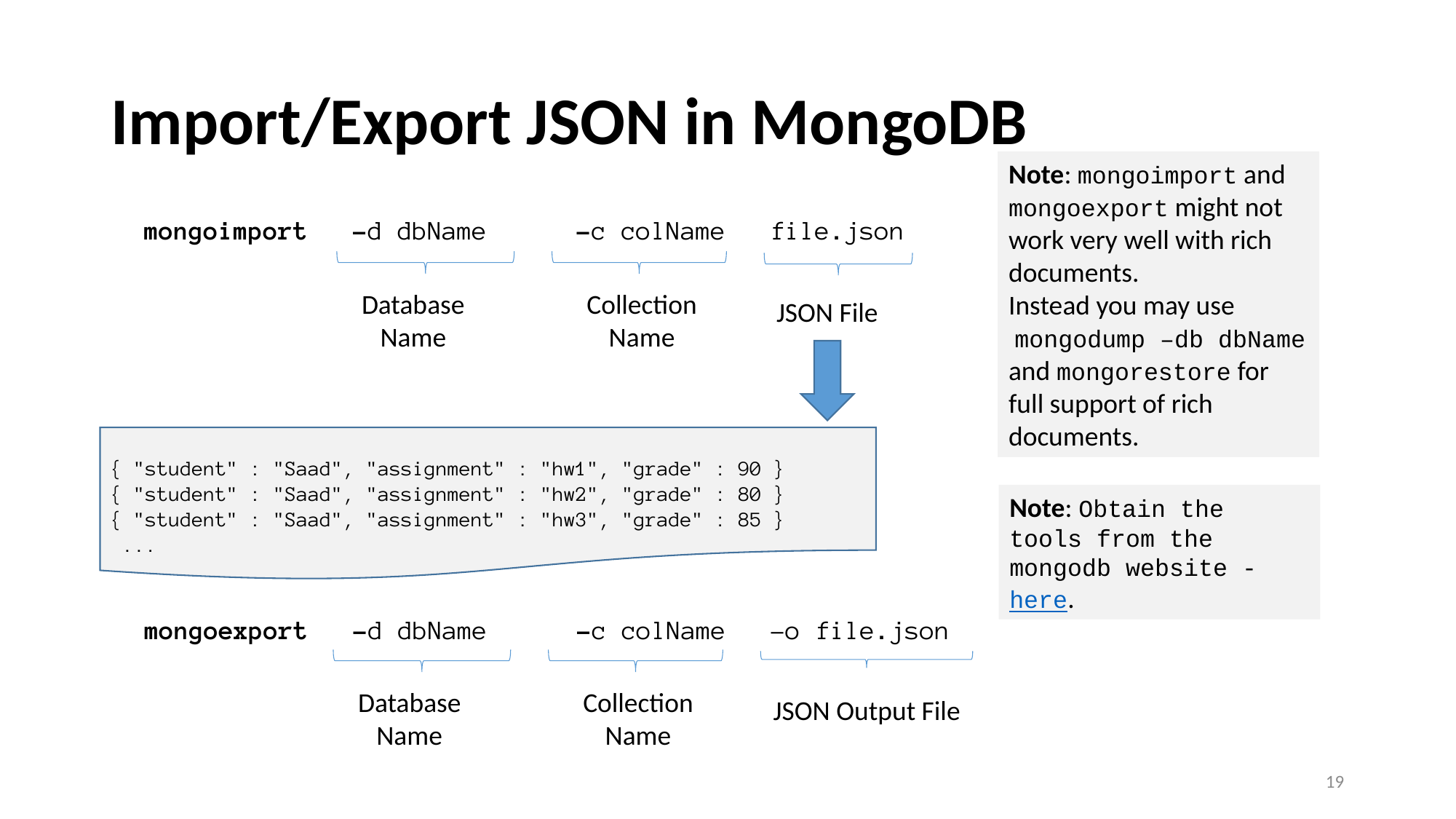

# Import/Export JSON in MongoDB
Note: mongoimport and mongoexport might not work very well with rich documents.
Instead you may use
 mongodump –db dbName and mongorestore for full support of rich documents.

mongoimport   -d dbName      -c colName   file.json
Database
Name
Collection
Name
JSON File

{ "student" : "Saad", "assignment" : "hw1", "grade" : 90 }
{ "student" : "Saad", "assignment" : "hw2", "grade" : 80 }
{ "student" : "Saad", "assignment" : "hw3", "grade" : 85 }
 ...
Note: Obtain the tools from the mongodb website - here.

mongoexport   -d dbName      -c colName   -o file.json
Database
Name
Collection
Name
JSON Output File
19